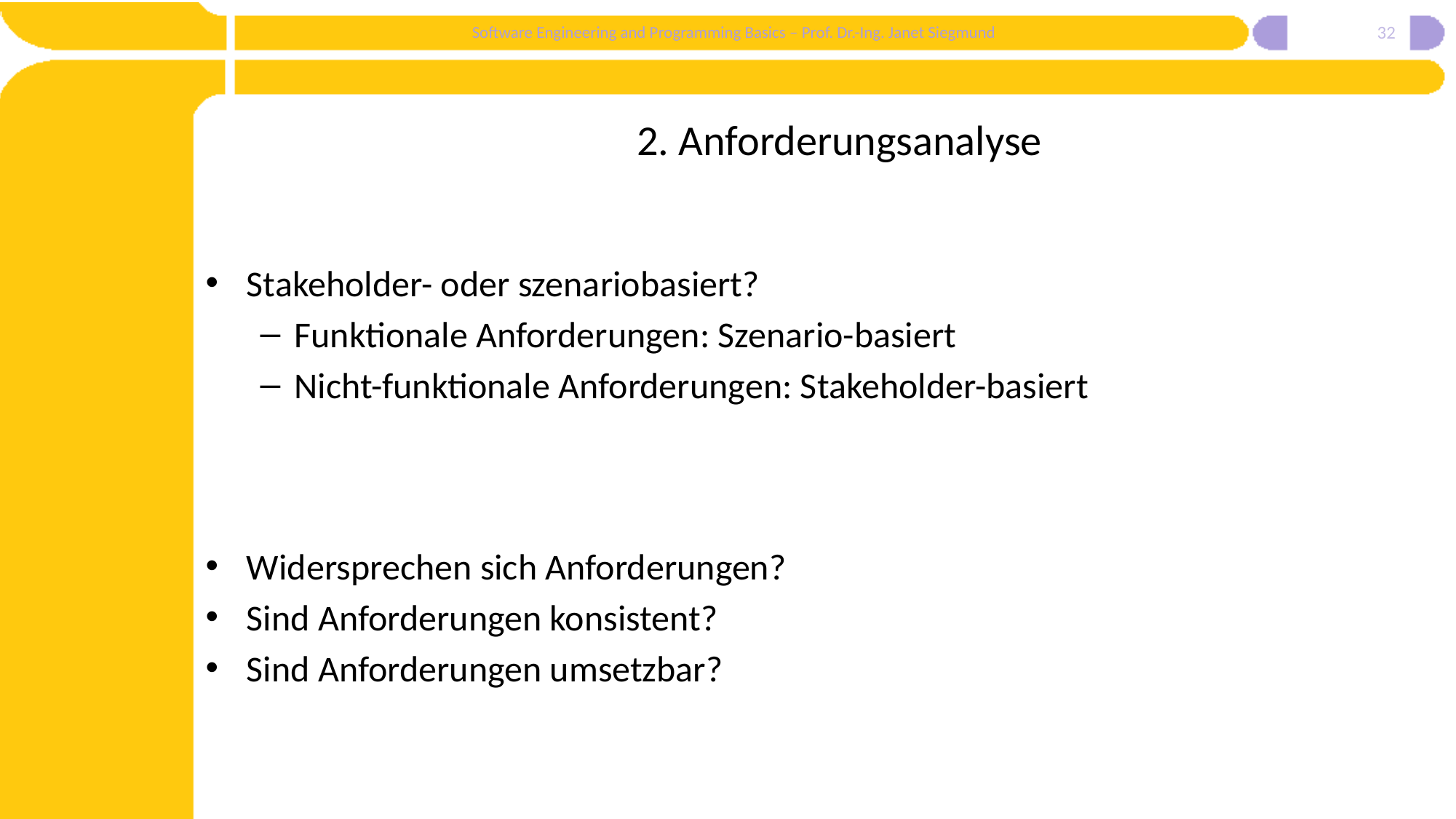

32
# 2. Anforderungsanalyse
Stakeholder- oder szenariobasiert?
Funktionale Anforderungen: Szenario-basiert
Nicht-funktionale Anforderungen: Stakeholder-basiert

Widersprechen sich Anforderungen?
Sind Anforderungen konsistent?
Sind Anforderungen umsetzbar?